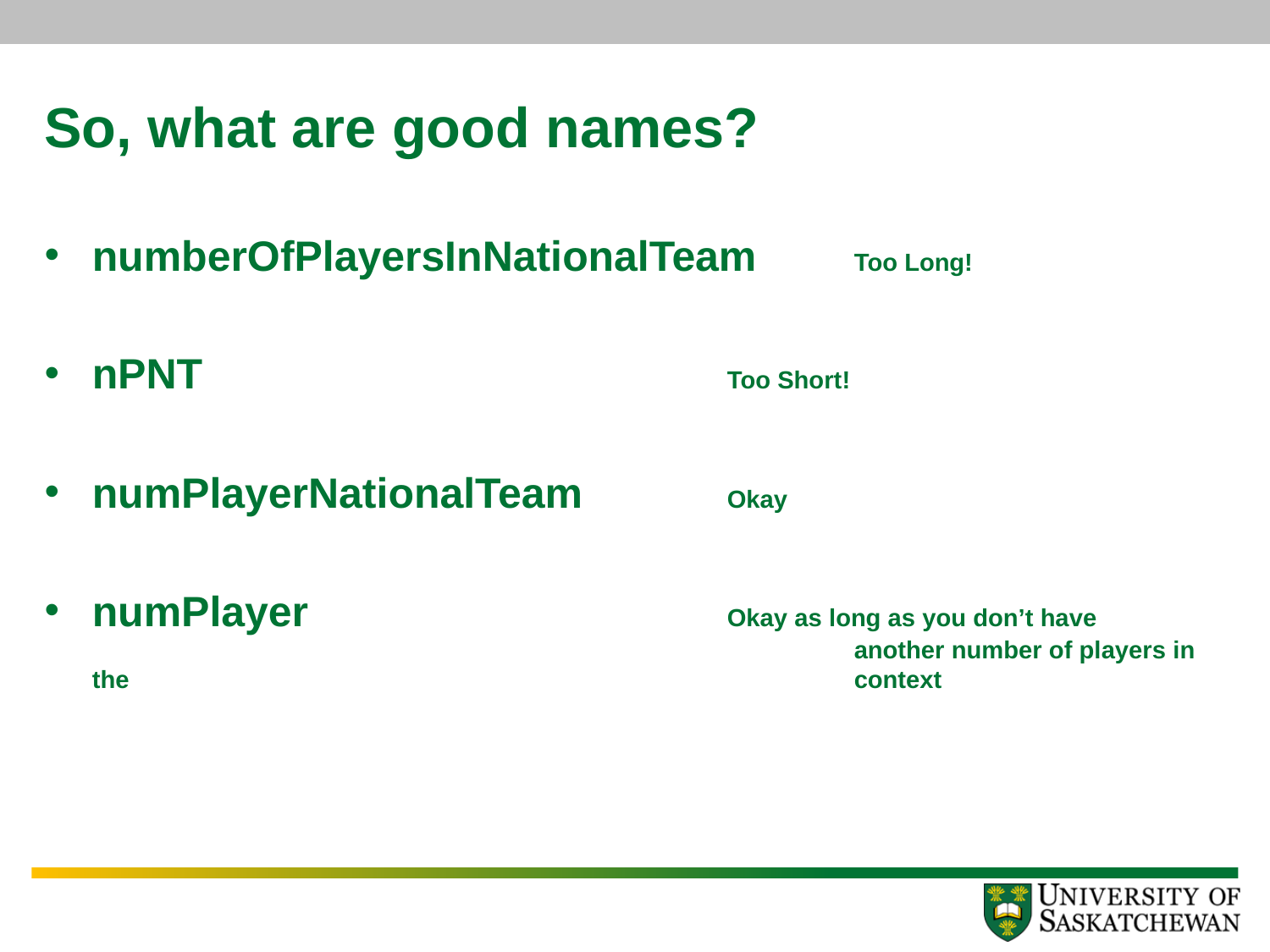

# So, what are good names?
numberOfPlayersInNationalTeam	Too Long!

nPNT					Too Short!

numPlayerNationalTeam		Okay

numPlayer				Okay as long as you don’t have 							another number of players in the 						context